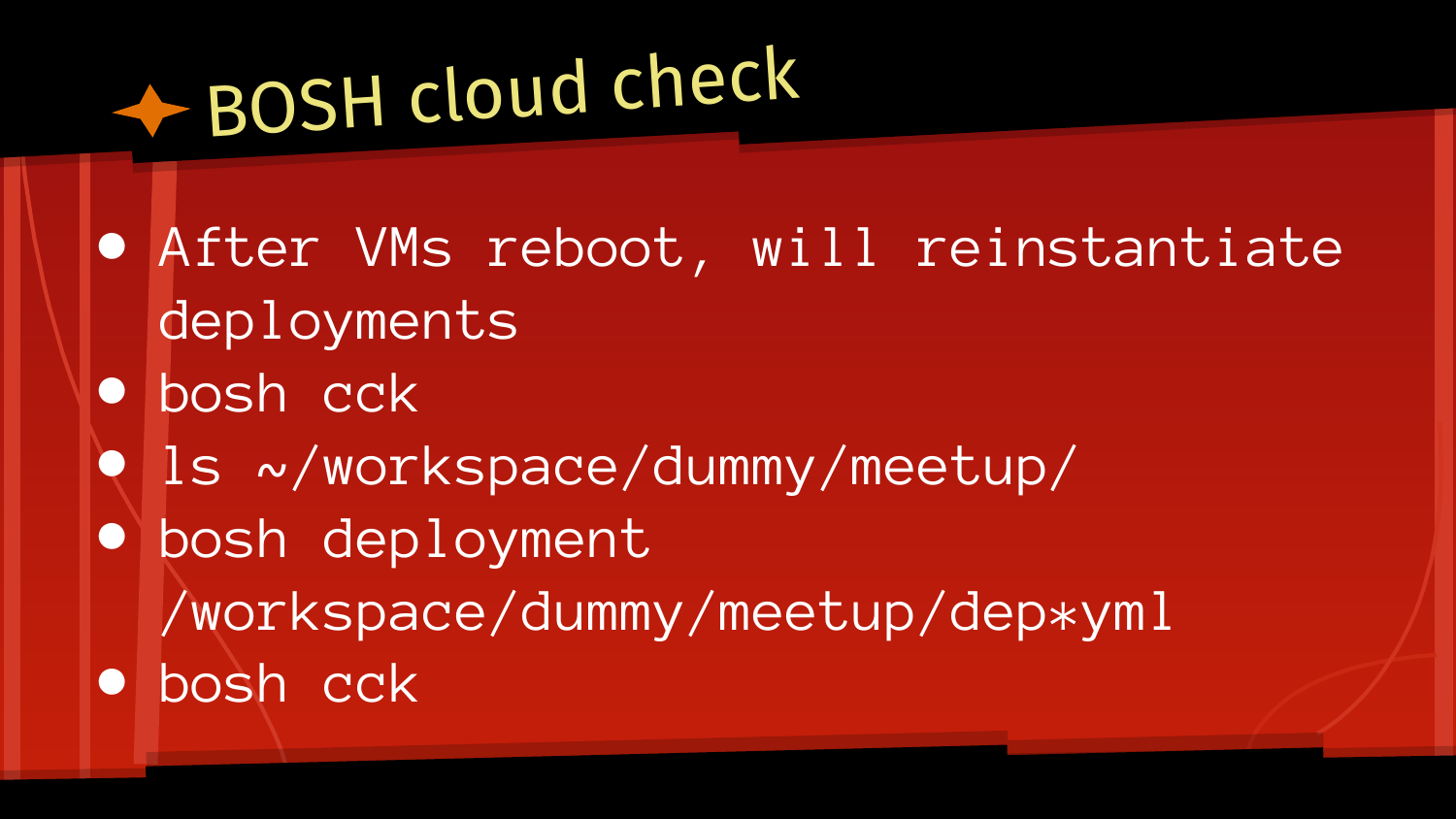

# BOSH cloud check
After VMs reboot, will reinstantiate deployments
bosh cck
ls ~/workspace/dummy/meetup/
bosh deployment /workspace/dummy/meetup/dep*yml
bosh cck